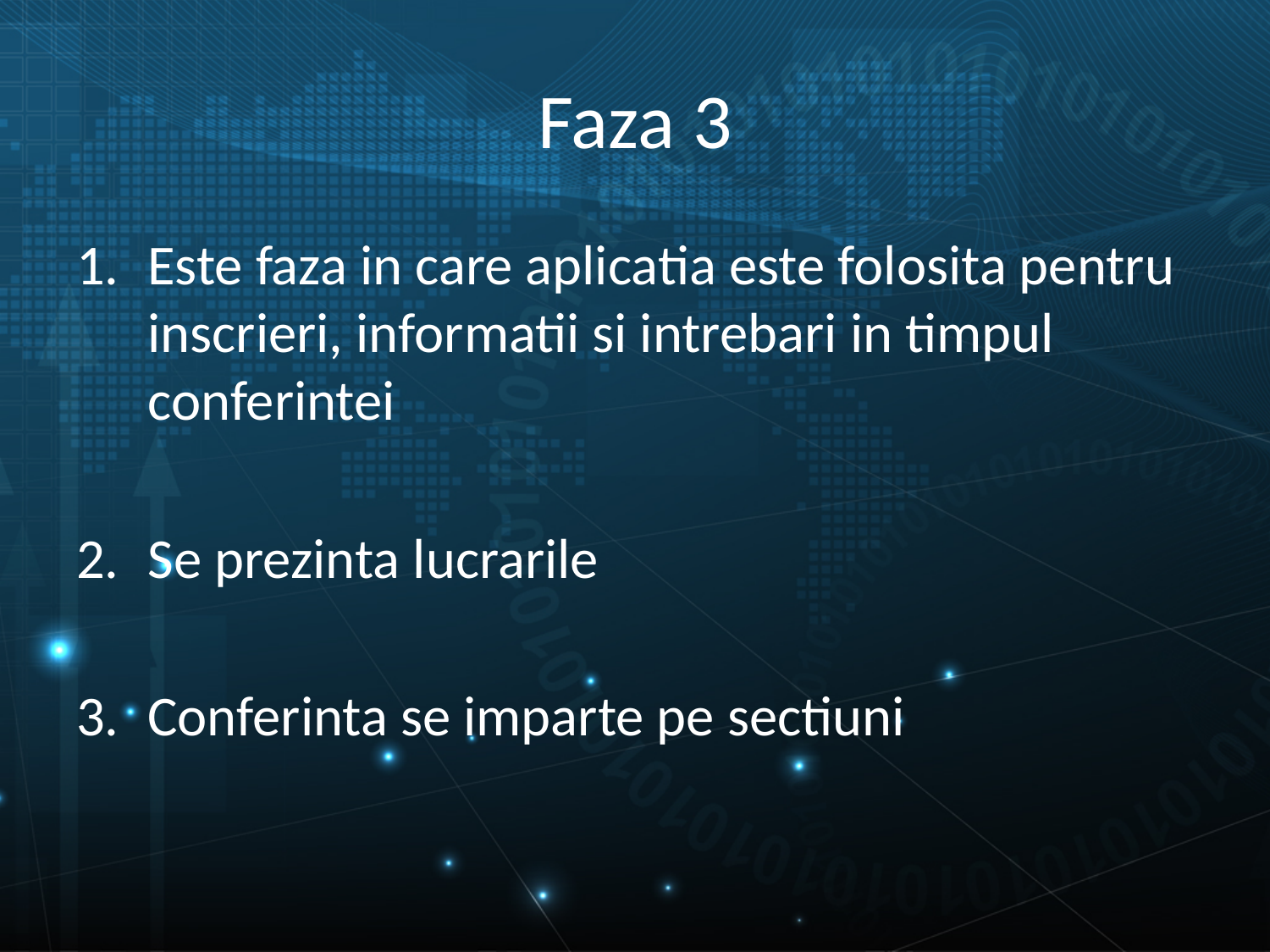

# Faza 3
Este faza in care aplicatia este folosita pentru inscrieri, informatii si intrebari in timpul conferintei

Se prezinta lucrarile

Conferinta se imparte pe sectiuni